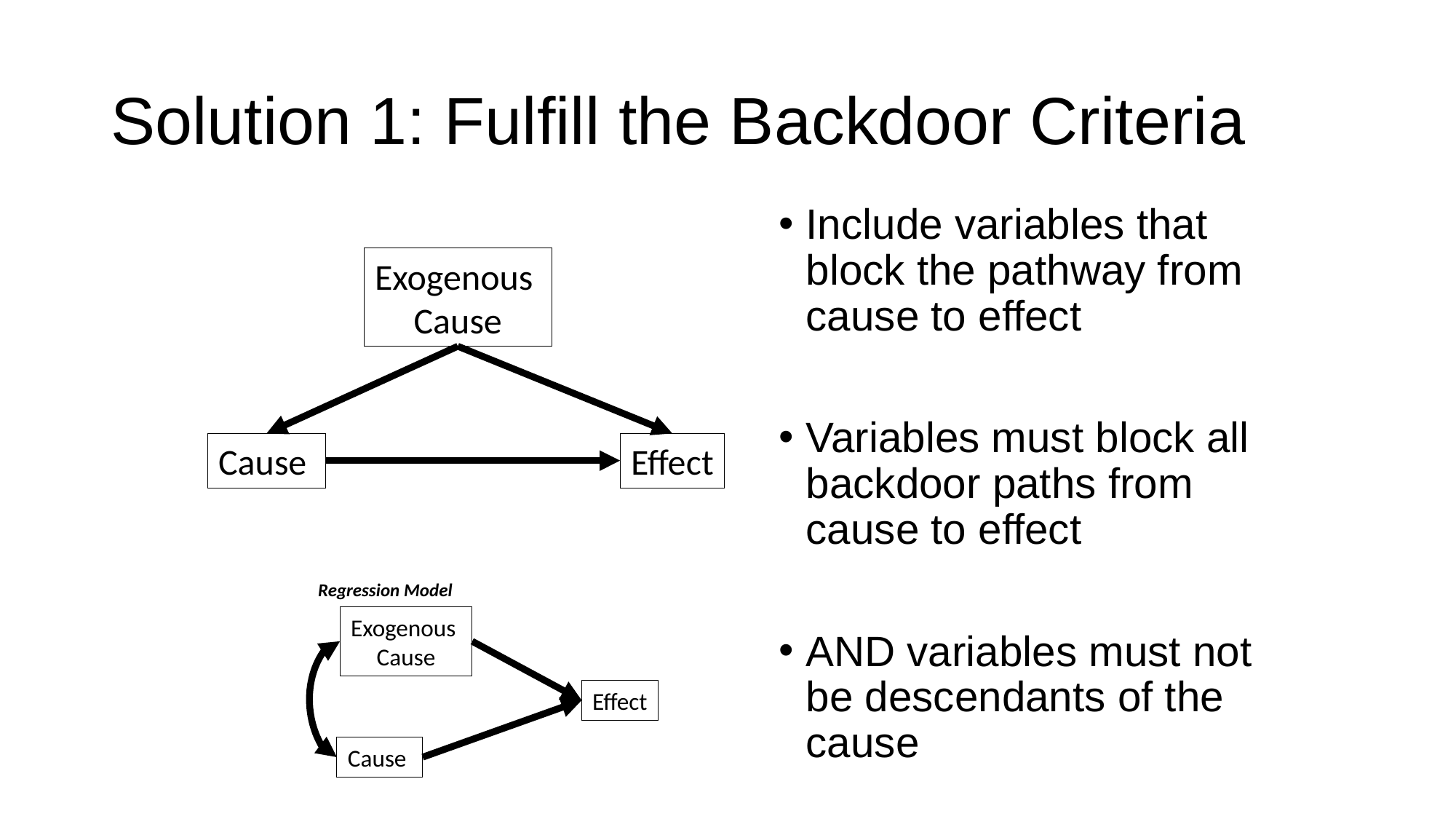

# Solution 1: Fulfill the Backdoor Criteria
Include variables that block the pathway from cause to effect

Variables must block all backdoor paths from cause to effect

AND variables must not be descendants of the cause
Exogenous
Cause
Cause
Effect
Regression Model
Exogenous
Cause
Effect
Cause